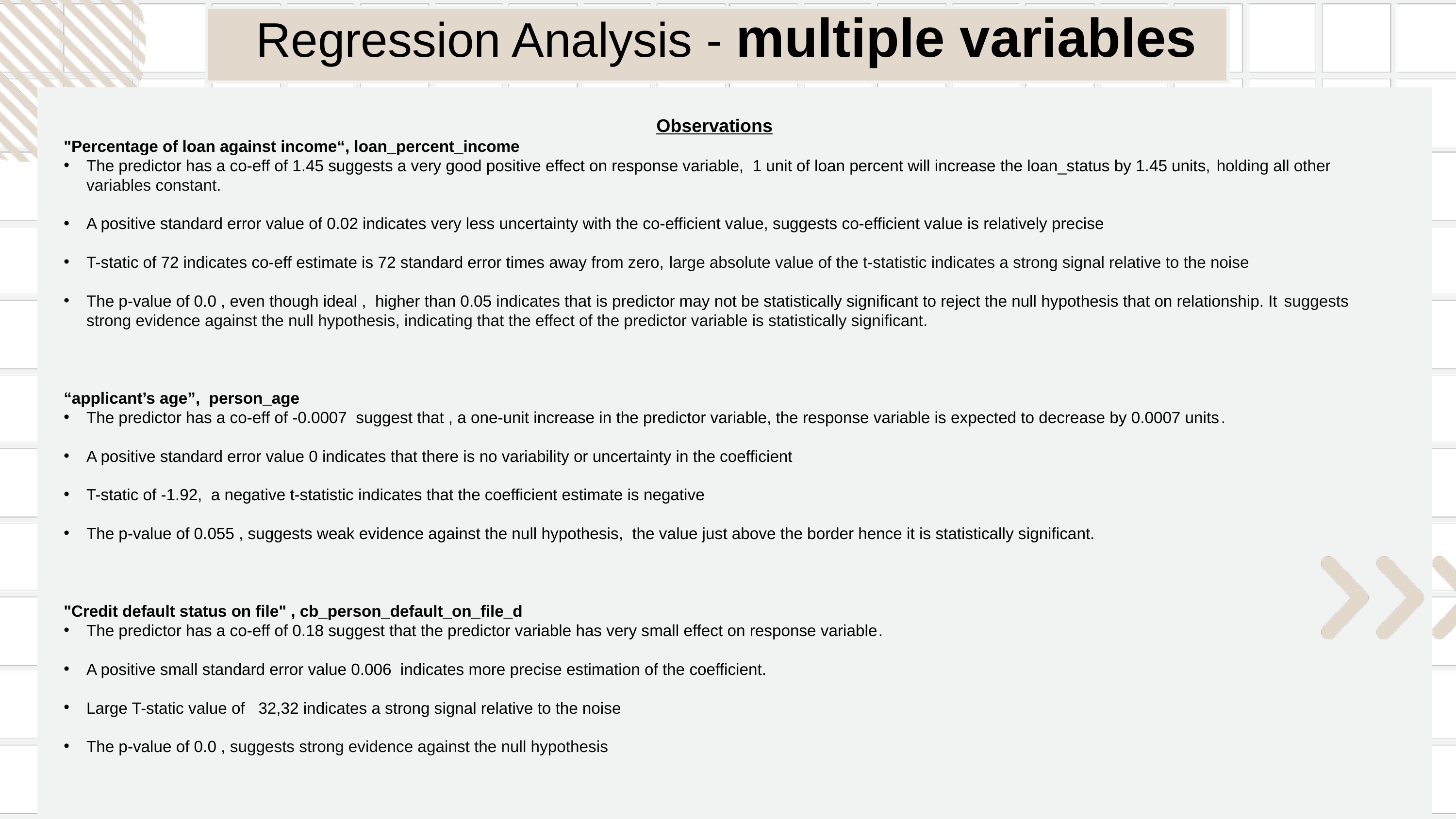

Regression Analysis - multiple variables

Observations
"Percentage of loan against income“, loan_percent_income
The predictor has a co-eff of 1.45 suggests a very good positive effect on response variable,  1 unit of loan percent will increase the loan_status by 1.45 units, holding all other variables constant.

A positive standard error value of 0.02 indicates very less uncertainty with the co-efficient value, suggests co-efficient value is relatively precise

T-static of 72 indicates co-eff estimate is 72 standard error times away from zero, large absolute value of the t-statistic indicates a strong signal relative to the noise

The p-value of 0.0 , even though ideal ,  higher than 0.05 indicates that is predictor may not be statistically significant to reject the null hypothesis that on relationship. It suggests strong evidence against the null hypothesis, indicating that the effect of the predictor variable is statistically significant.

“applicant’s age”,  person_age
The predictor has a co-eff of -0.0007  suggest that , a one-unit increase in the predictor variable, the response variable is expected to decrease by 0.0007 units.

A positive standard error value 0 indicates that there is no variability or uncertainty in the coefficient

T-static of -1.92,  a negative t-statistic indicates that the coefficient estimate is negative

The p-value of 0.055 , suggests weak evidence against the null hypothesis,  the value just above the border hence it is statistically significant.

"Credit default status on file" , cb_person_default_on_file_d
The predictor has a co-eff of 0.18 suggest that the predictor variable has very small effect on response variable.

A positive small standard error value 0.006  indicates more precise estimation of the coefficient.

Large T-static value of   32,32 indicates a strong signal relative to the noise

The p-value of 0.0 , suggests strong evidence against the null hypothesis